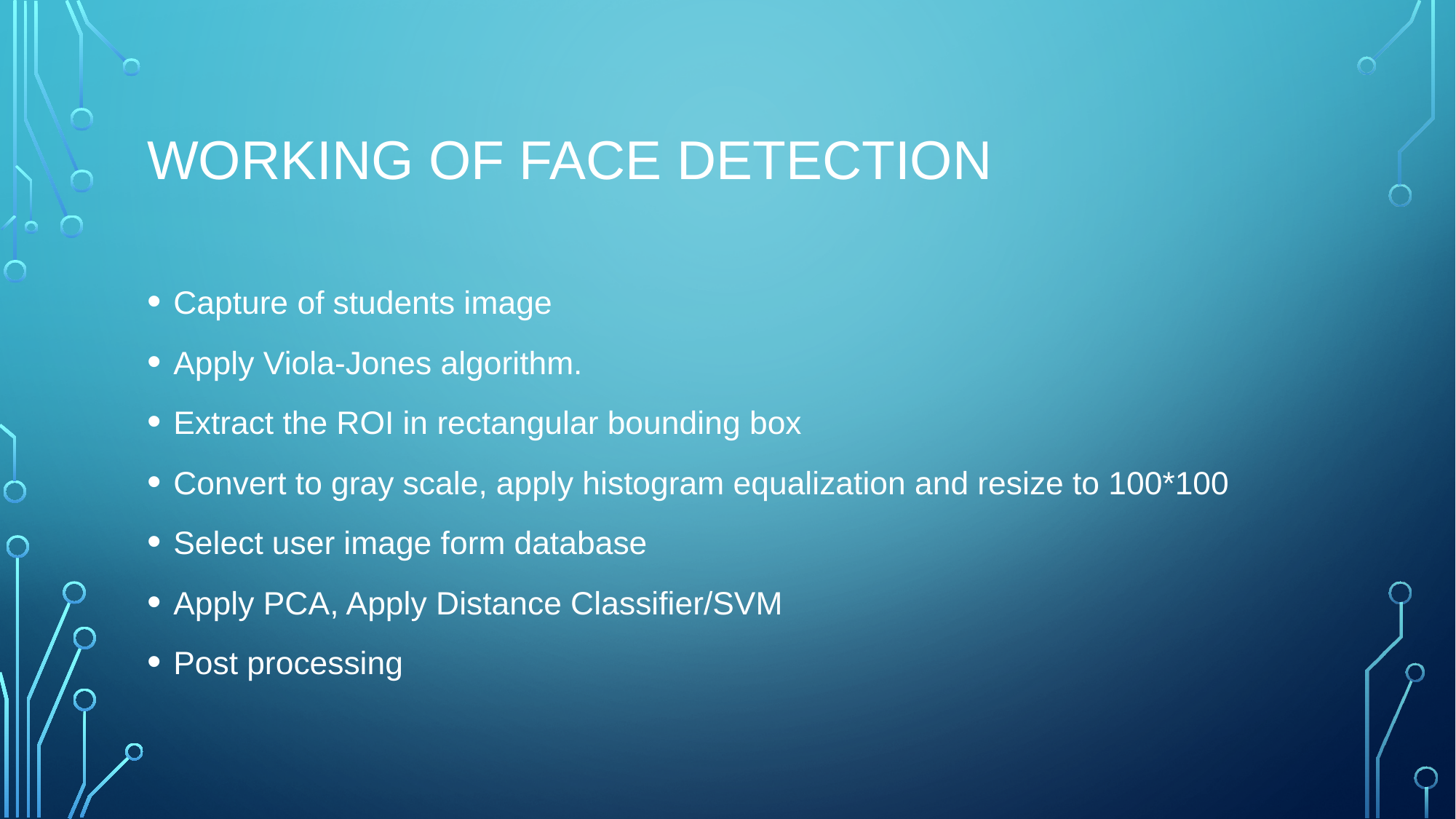

# Working Of Face Detection
Capture of students image
Apply Viola-Jones algorithm.
Extract the ROI in rectangular bounding box
Convert to gray scale, apply histogram equalization and resize to 100*100
Select user image form database
Apply PCA, Apply Distance Classifier/SVM
Post processing